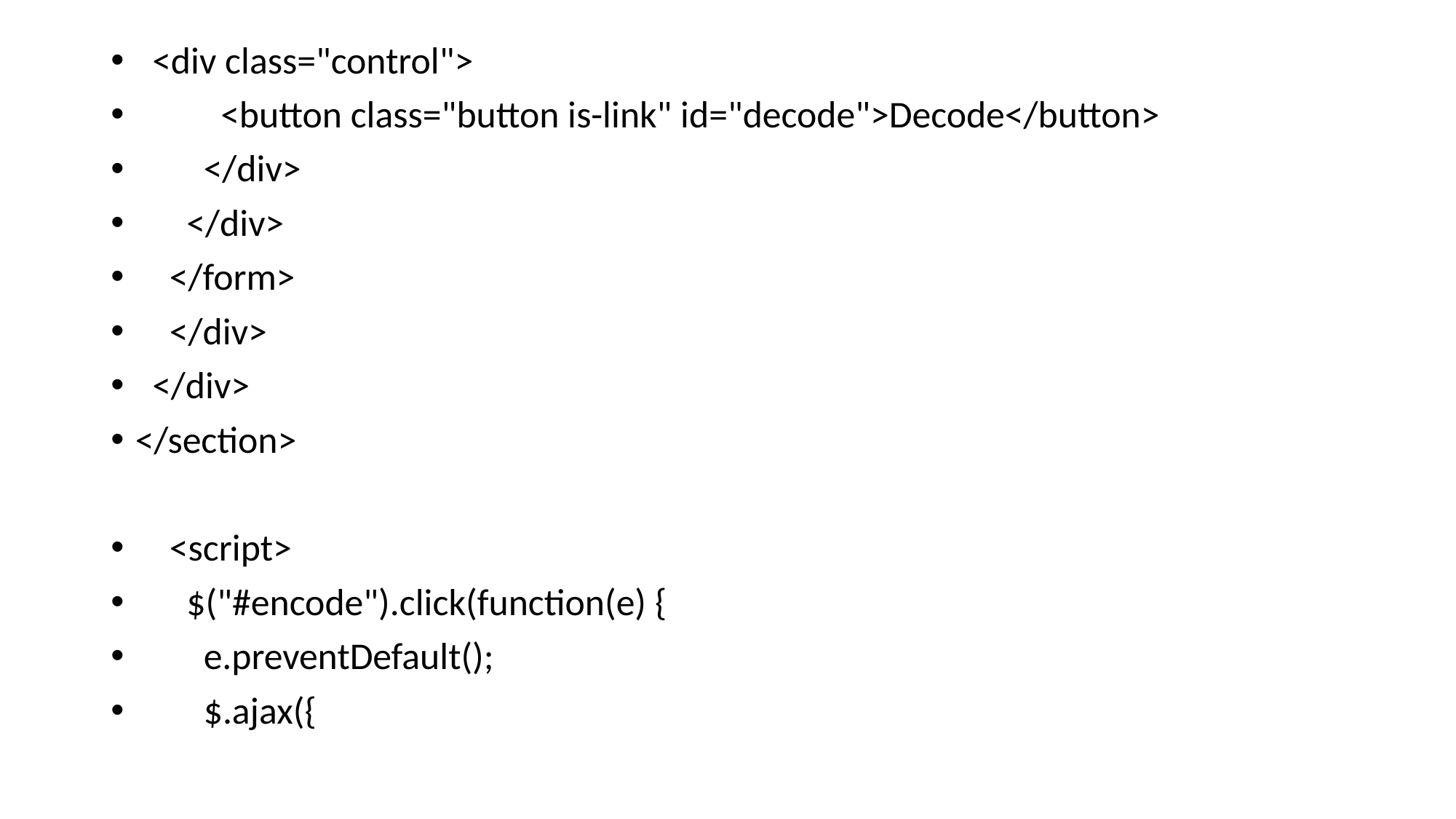

<div class="control">
          <button class="button is-link" id="decode">Decode</button>
        </div>
      </div>
    </form>
    </div>
  </div>
</section>

    <script>
      $("#encode").click(function(e) {
        e.preventDefault();
        $.ajax({